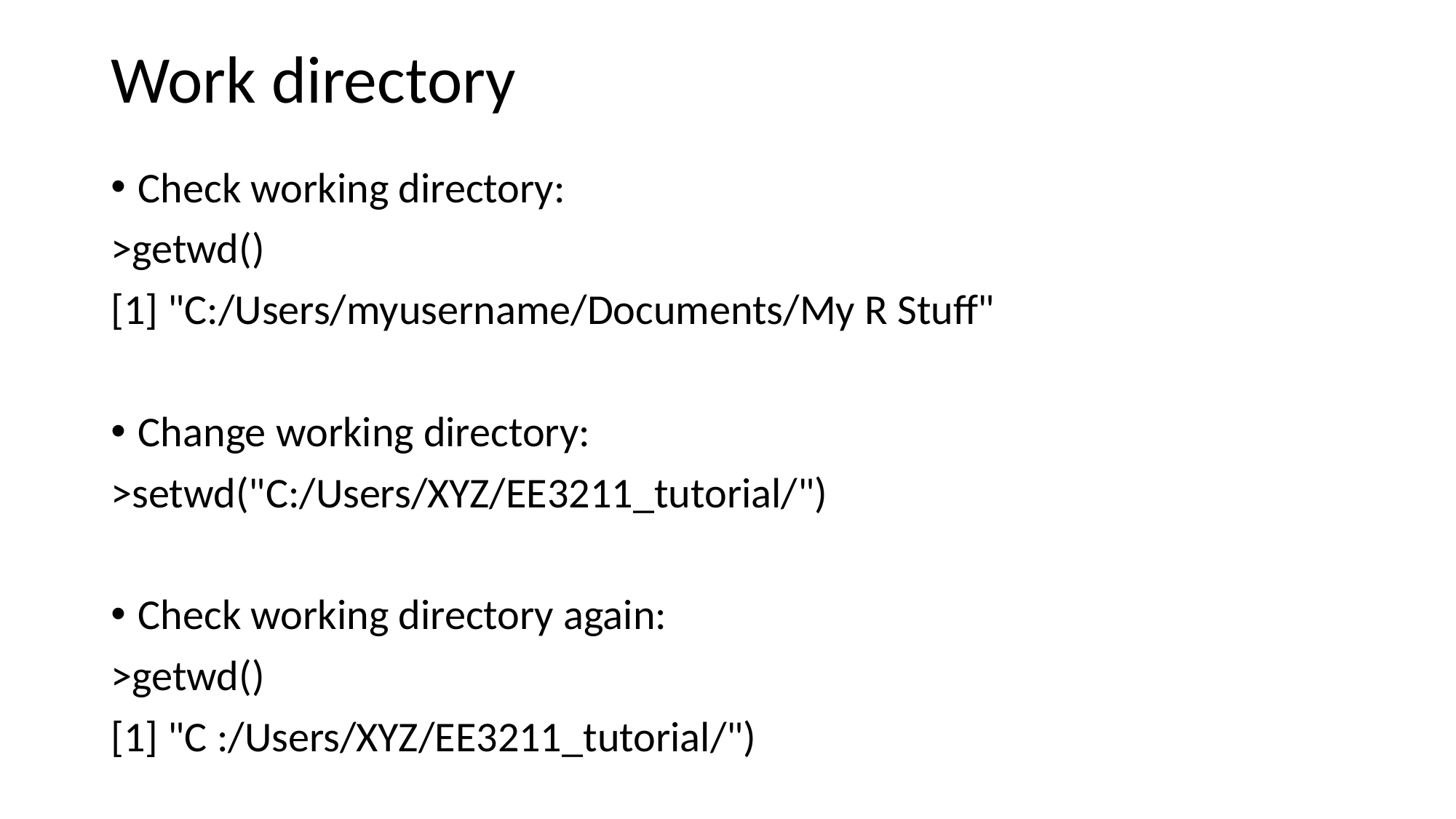

# Work directory
Check working directory:
>getwd()
[1] "C:/Users/myusername/Documents/My R Stuff"

Change working directory:
>setwd("C:/Users/XYZ/EE3211_tutorial/")

Check working directory again:
>getwd()
[1] "C :/Users/XYZ/EE3211_tutorial/")